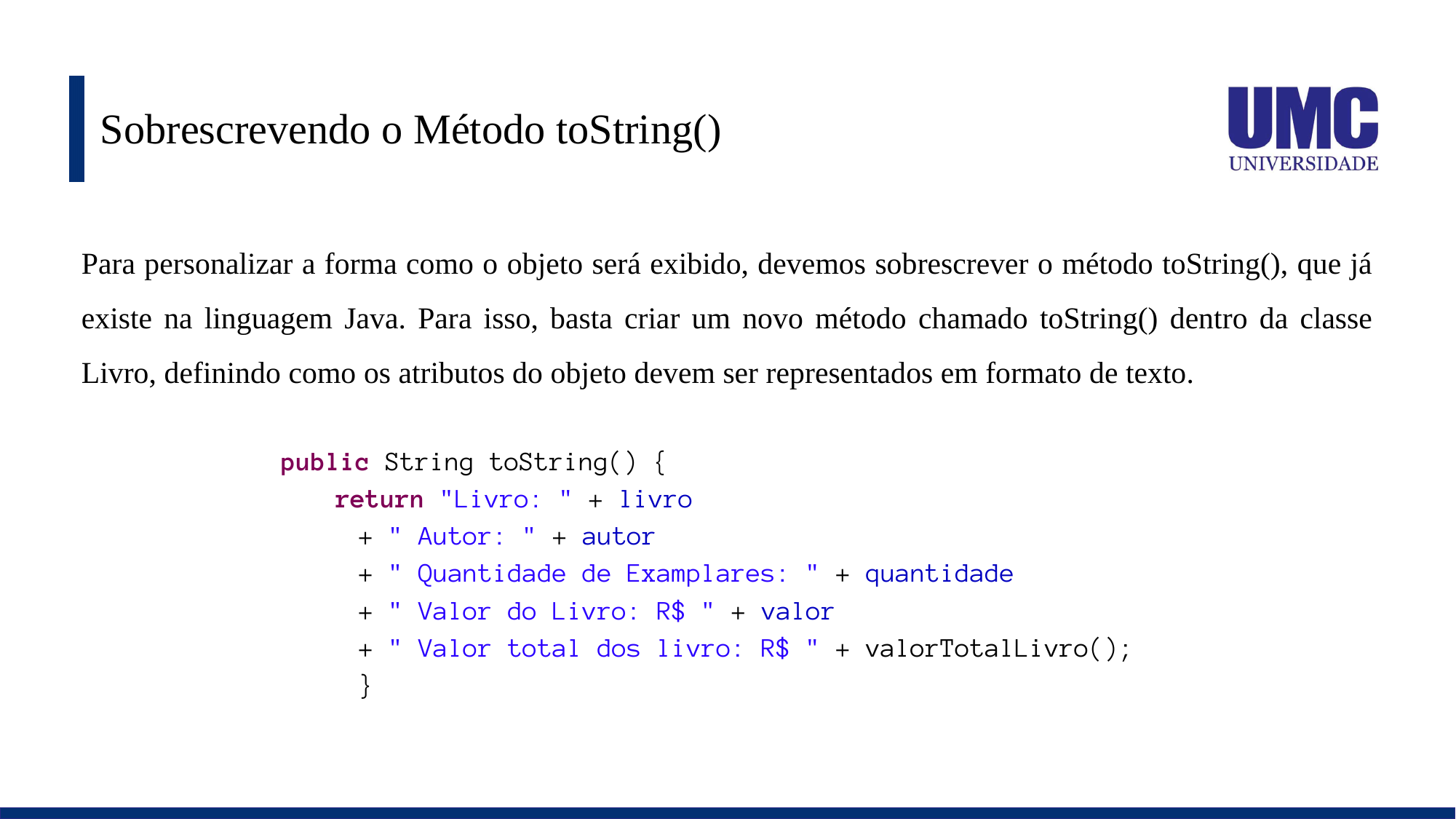

# Sobrescrevendo o Método toString()
Para personalizar a forma como o objeto será exibido, devemos sobrescrever o método toString(), que já existe na linguagem Java. Para isso, basta criar um novo método chamado toString() dentro da classe Livro, definindo como os atributos do objeto devem ser representados em formato de texto.
public String toString() {
return "Livro: " + livro
+ " Autor: " + autor
+ " Quantidade de Examplares: " + quantidade
+ " Valor do Livro: R$ " + valor
+ " Valor total dos livro: R$ " + valorTotalLivro();
}